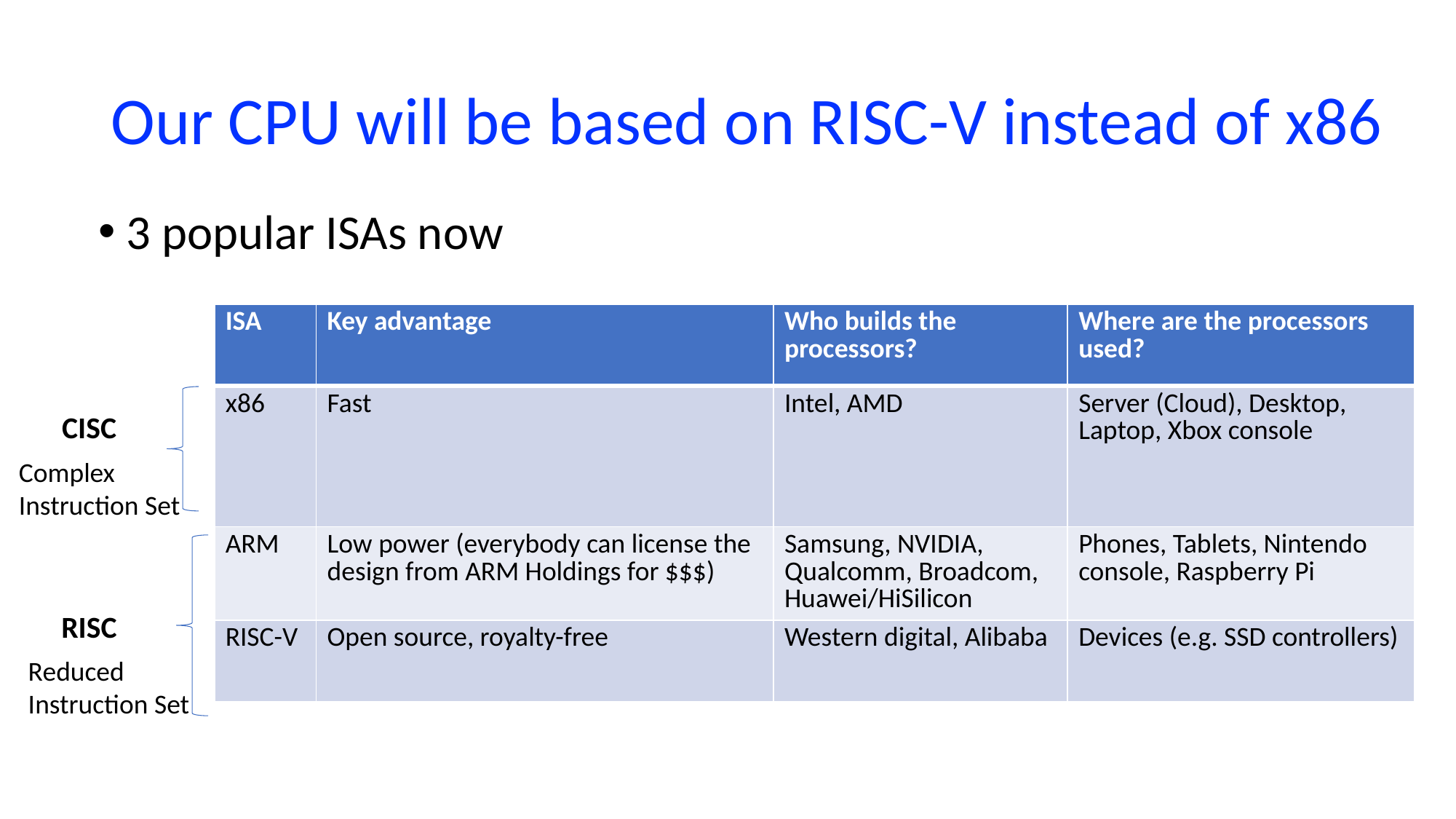

# Our CPU will be based on RISC-V instead of x86
3 popular ISAs now
| ISA | Key advantage | Who builds the processors? | Where are the processors used? |
| --- | --- | --- | --- |
| x86 | Fast | Intel, AMD | Server (Cloud), Desktop, Laptop, Xbox console |
| ARM | Low power (everybody can license the design from ARM Holdings for $$$) | Samsung, NVIDIA, Qualcomm, Broadcom, Huawei/HiSilicon | Phones, Tablets, Nintendo console, Raspberry Pi |
| RISC-V | Open source, royalty-free | Western digital, Alibaba | Devices (e.g. SSD controllers) |

CISC
Complex
Instruction Set

Reduced
Instruction Set
RISC